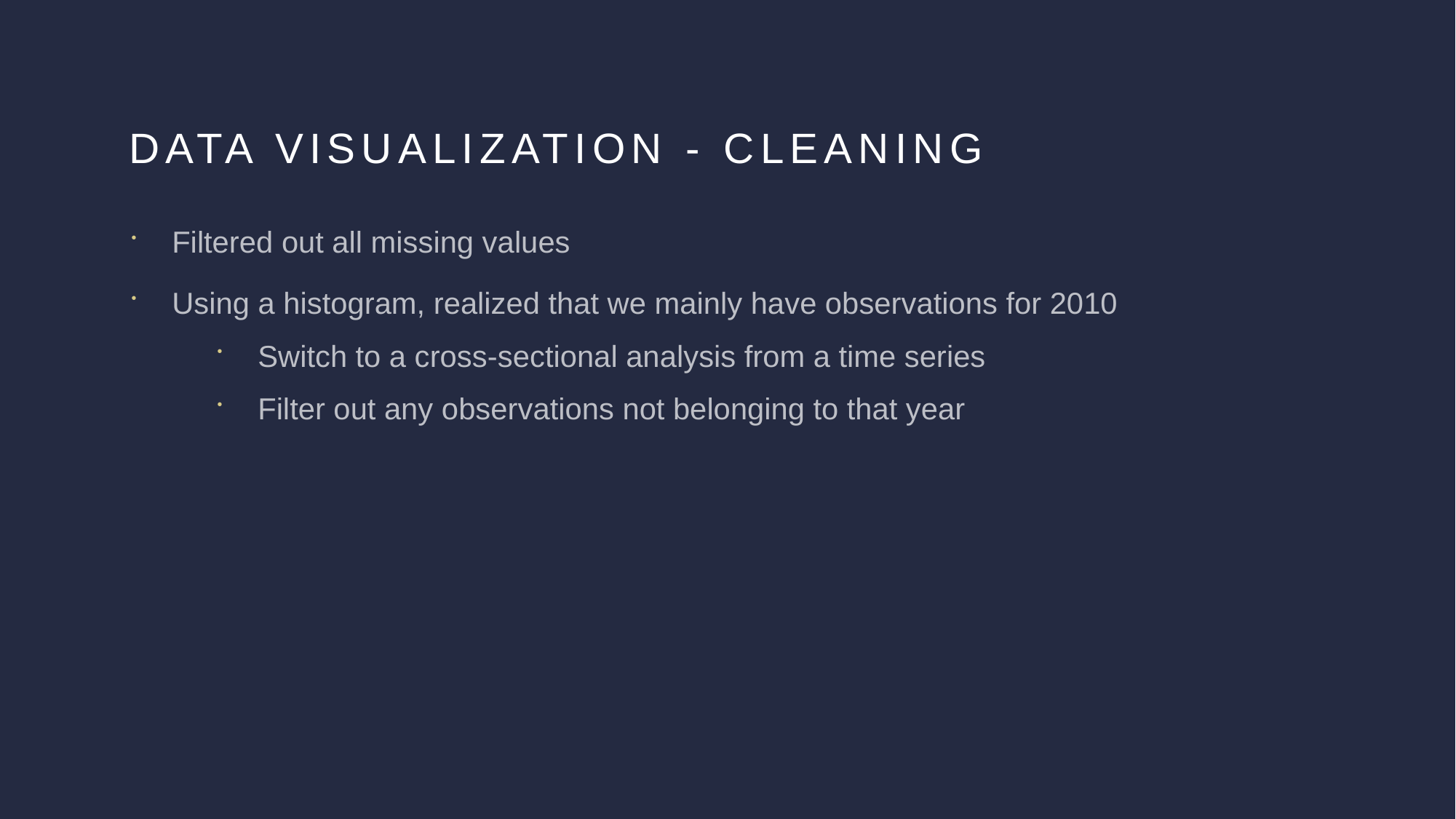

# Data visualization - cleaning
Filtered out all missing values
Using a histogram, realized that we mainly have observations for 2010
Switch to a cross-sectional analysis from a time series
Filter out any observations not belonging to that year